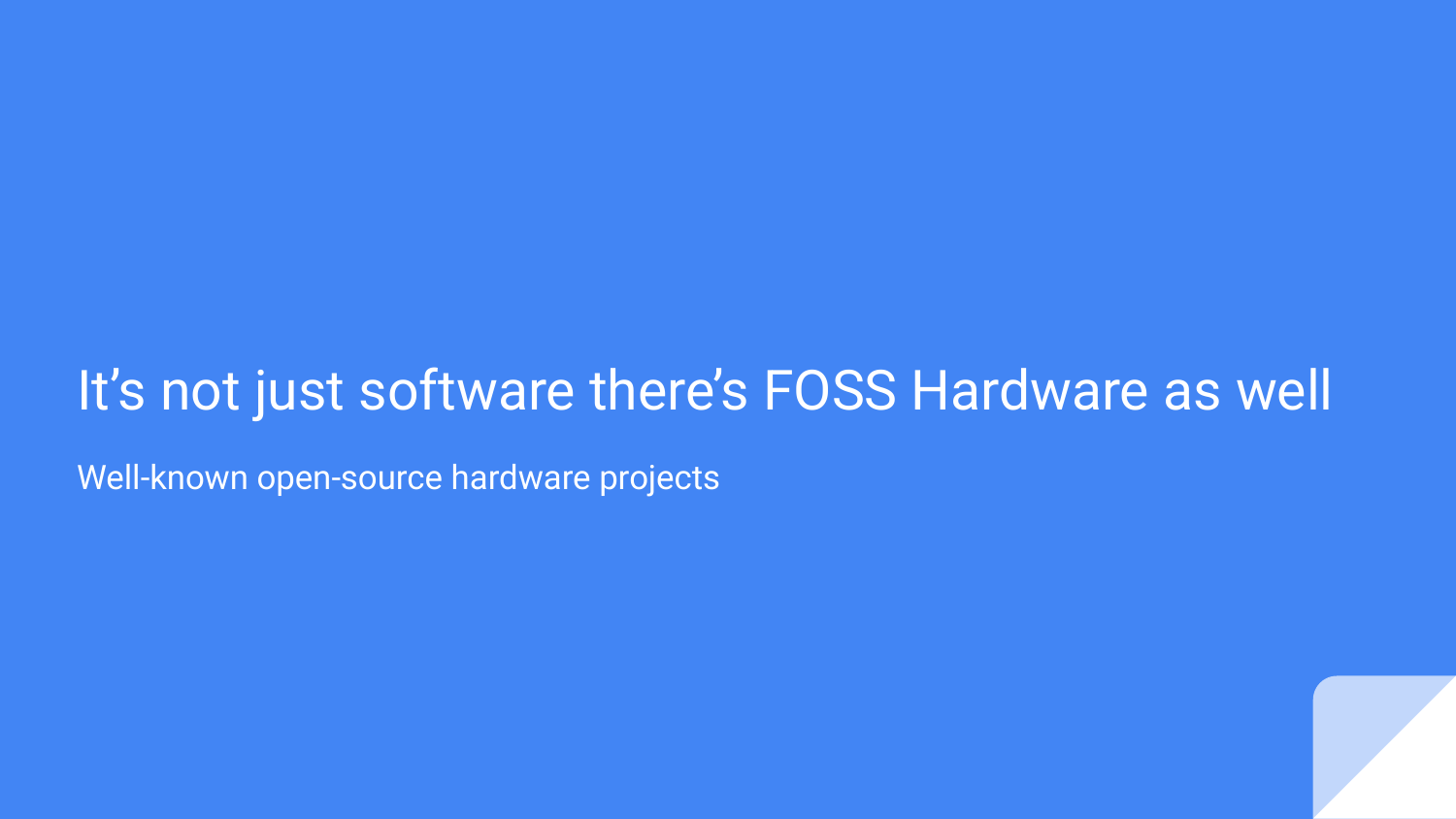

# It’s not just software there’s FOSS Hardware as well
Well-known open-source hardware projects